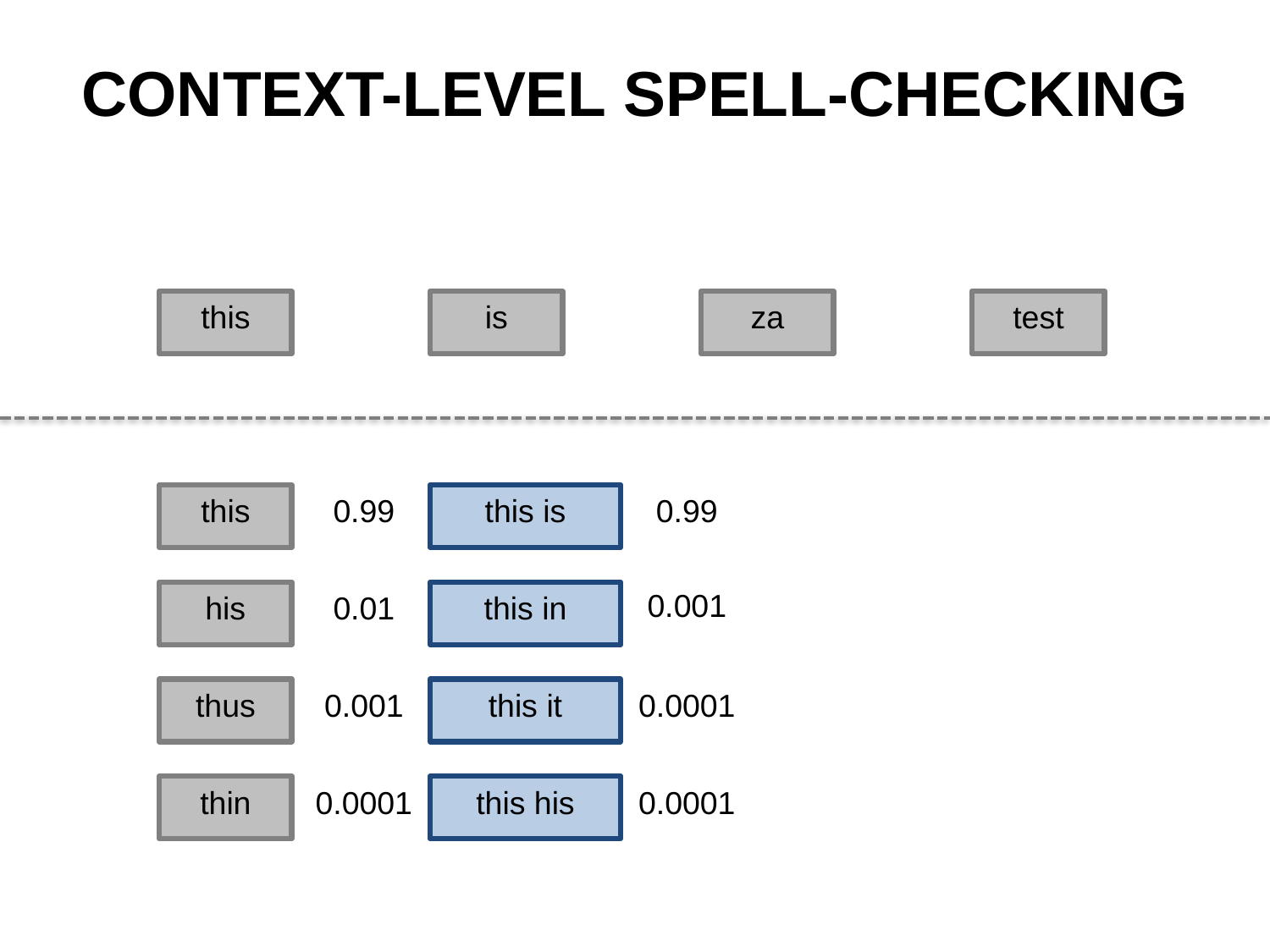

CONTEXT-LEVEL SPELL-CHECKING
this
is
za
test
this
0.99
this is
0.99
0.001
his
0.01
this in
thus
0.001
this it
0.0001
thin
0.0001
this his
0.0001